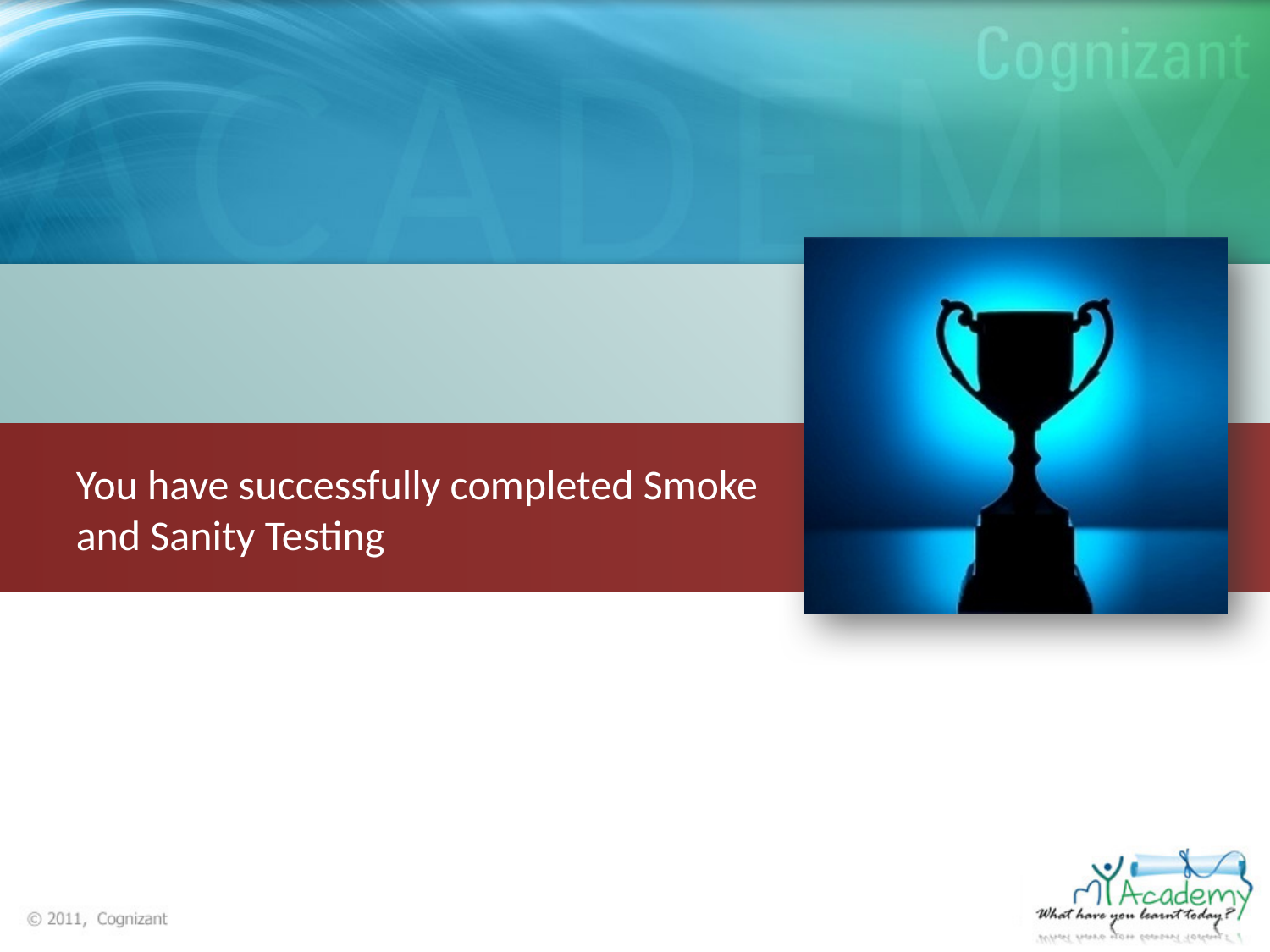

You have successfully completed Smoke and Sanity Testing